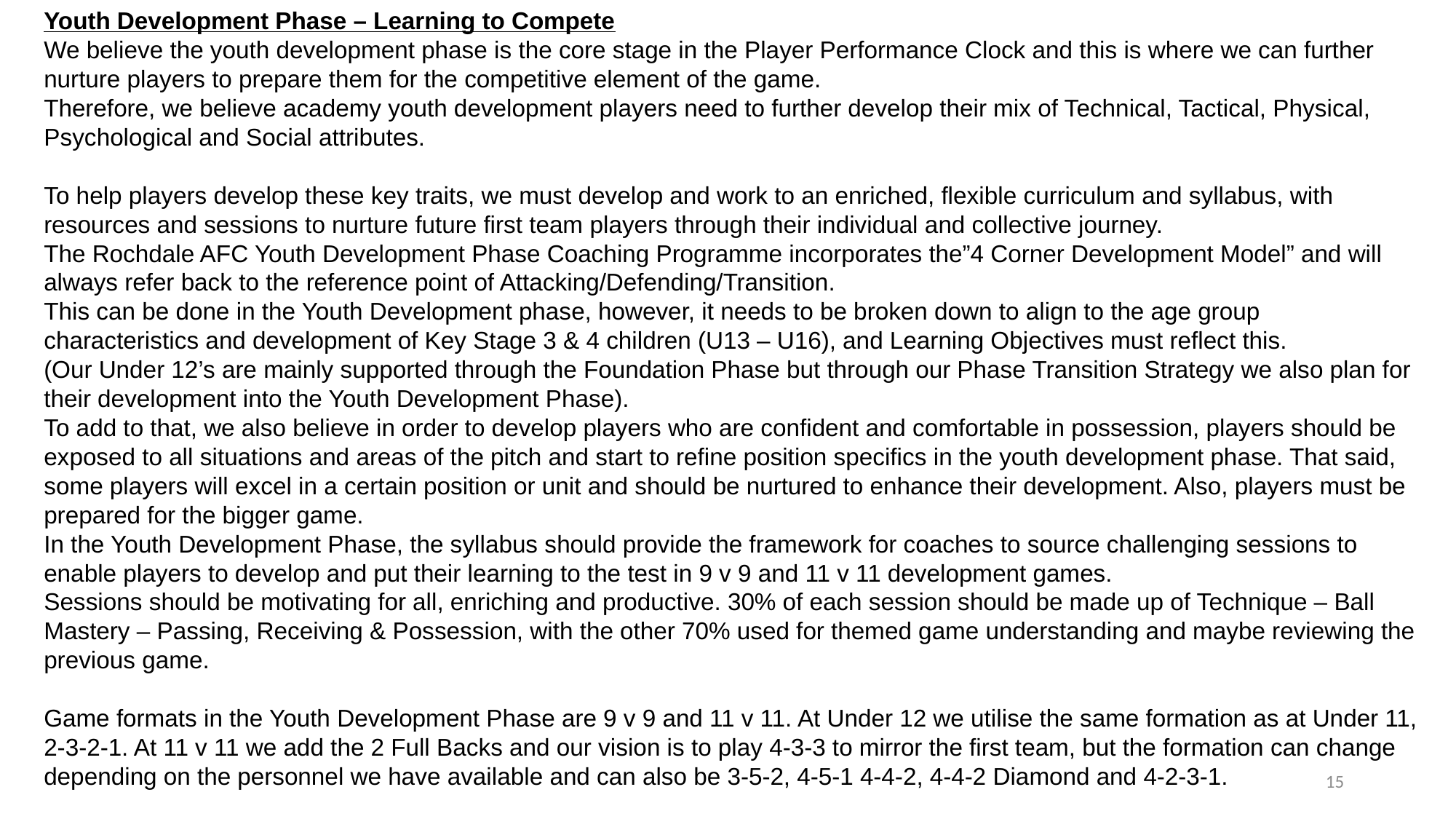

Youth Development Phase – Learning to Compete
We believe the youth development phase is the core stage in the Player Performance Clock and this is where we can further nurture players to prepare them for the competitive element of the game.
Therefore, we believe academy youth development players need to further develop their mix of Technical, Tactical, Physical, Psychological and Social attributes.

To help players develop these key traits, we must develop and work to an enriched, flexible curriculum and syllabus, with resources and sessions to nurture future first team players through their individual and collective journey.
The Rochdale AFC Youth Development Phase Coaching Programme incorporates the”4 Corner Development Model” and will always refer back to the reference point of Attacking/Defending/Transition.
This can be done in the Youth Development phase, however, it needs to be broken down to align to the age group characteristics and development of Key Stage 3 & 4 children (U13 – U16), and Learning Objectives must reflect this.
(Our Under 12’s are mainly supported through the Foundation Phase but through our Phase Transition Strategy we also plan for their development into the Youth Development Phase).
To add to that, we also believe in order to develop players who are confident and comfortable in possession, players should be exposed to all situations and areas of the pitch and start to refine position specifics in the youth development phase. That said, some players will excel in a certain position or unit and should be nurtured to enhance their development. Also, players must be prepared for the bigger game.
In the Youth Development Phase, the syllabus should provide the framework for coaches to source challenging sessions to enable players to develop and put their learning to the test in 9 v 9 and 11 v 11 development games.
Sessions should be motivating for all, enriching and productive. 30% of each session should be made up of Technique – Ball Mastery – Passing, Receiving & Possession, with the other 70% used for themed game understanding and maybe reviewing the previous game.

Game formats in the Youth Development Phase are 9 v 9 and 11 v 11. At Under 12 we utilise the same formation as at Under 11, 2-3-2-1. At 11 v 11 we add the 2 Full Backs and our vision is to play 4-3-3 to mirror the first team, but the formation can change depending on the personnel we have available and can also be 3-5-2, 4-5-1 4-4-2, 4-4-2 Diamond and 4-2-3-1.

15